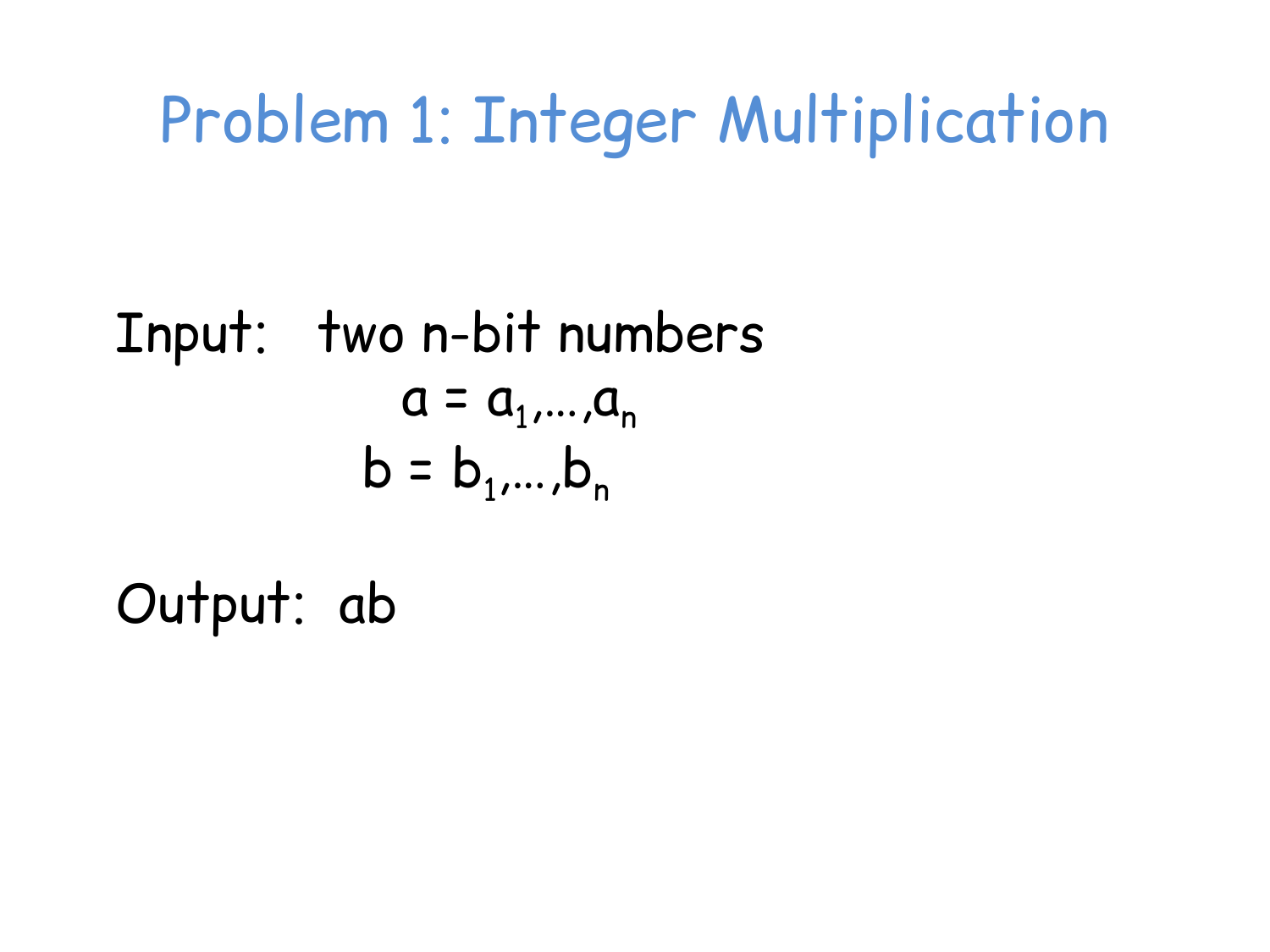

# Problem 1: Integer Multiplication
Input:   two n-bit numbers
                  a = a1,…,an
                           b = b1,…,bn

Output:  ab